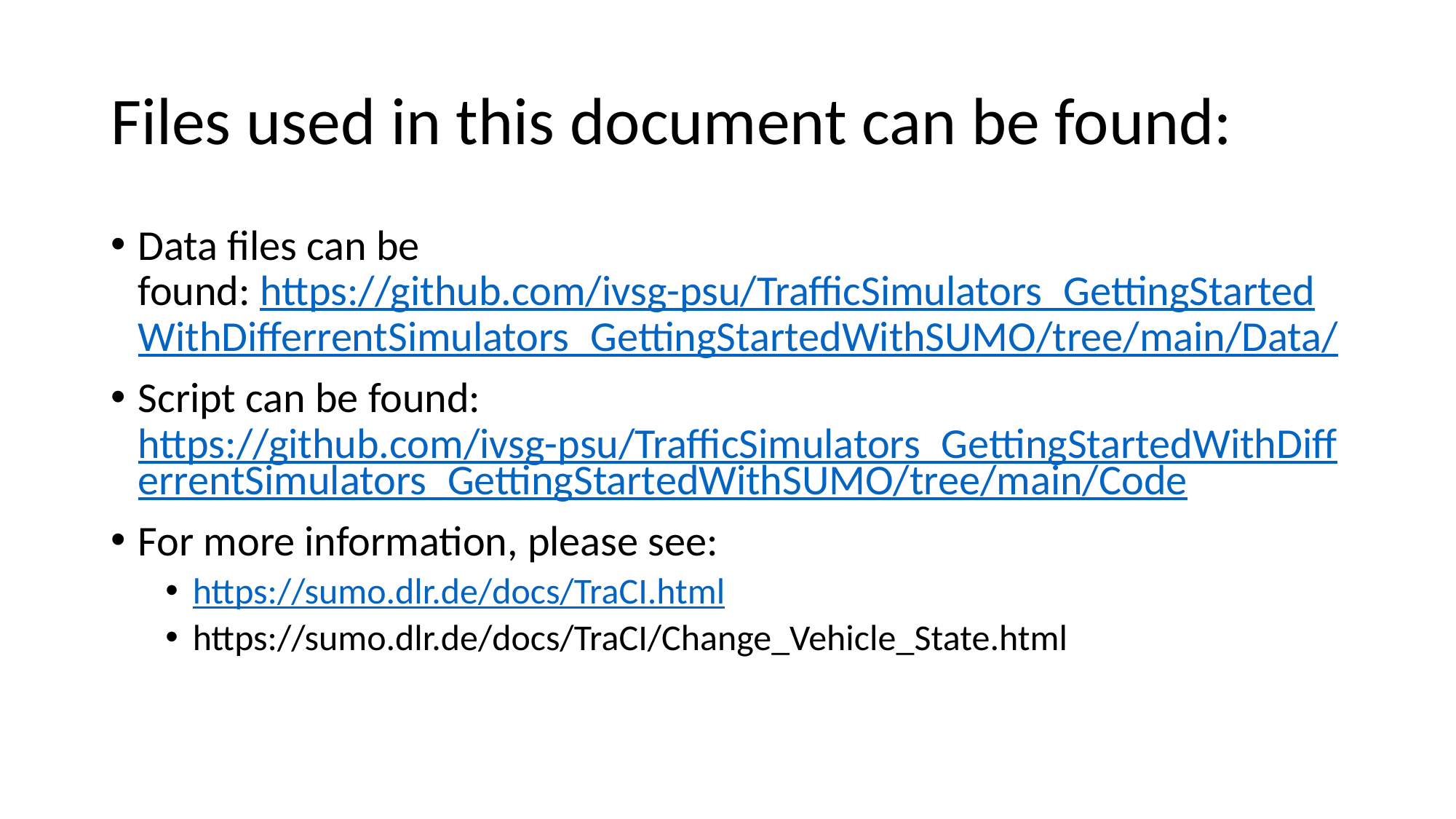

Files used in this document can be found:
Data files can be found: https://github.com/ivsg-psu/TrafficSimulators_GettingStartedWithDifferrentSimulators_GettingStartedWithSUMO/tree/main/Data/
Script can be found: https://github.com/ivsg-psu/TrafficSimulators_GettingStartedWithDifferrentSimulators_GettingStartedWithSUMO/tree/main/Code
For more information, please see:
https://sumo.dlr.de/docs/TraCI.html
https://sumo.dlr.de/docs/TraCI/Change_Vehicle_State.html